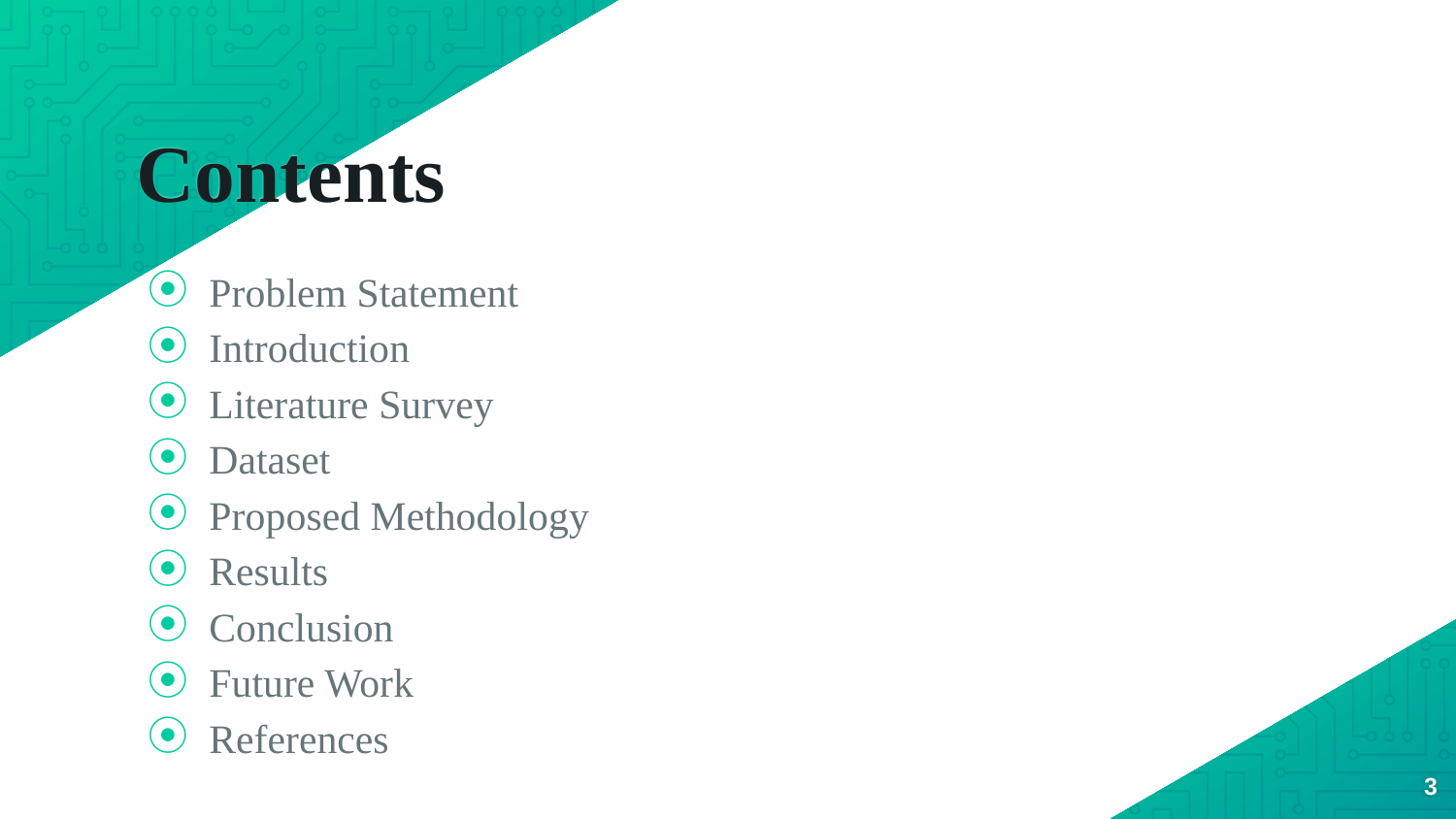

# Contents
Problem Statement
Introduction
Literature Survey
Dataset
Proposed Methodology
Results
Conclusion
Future Work
References
3